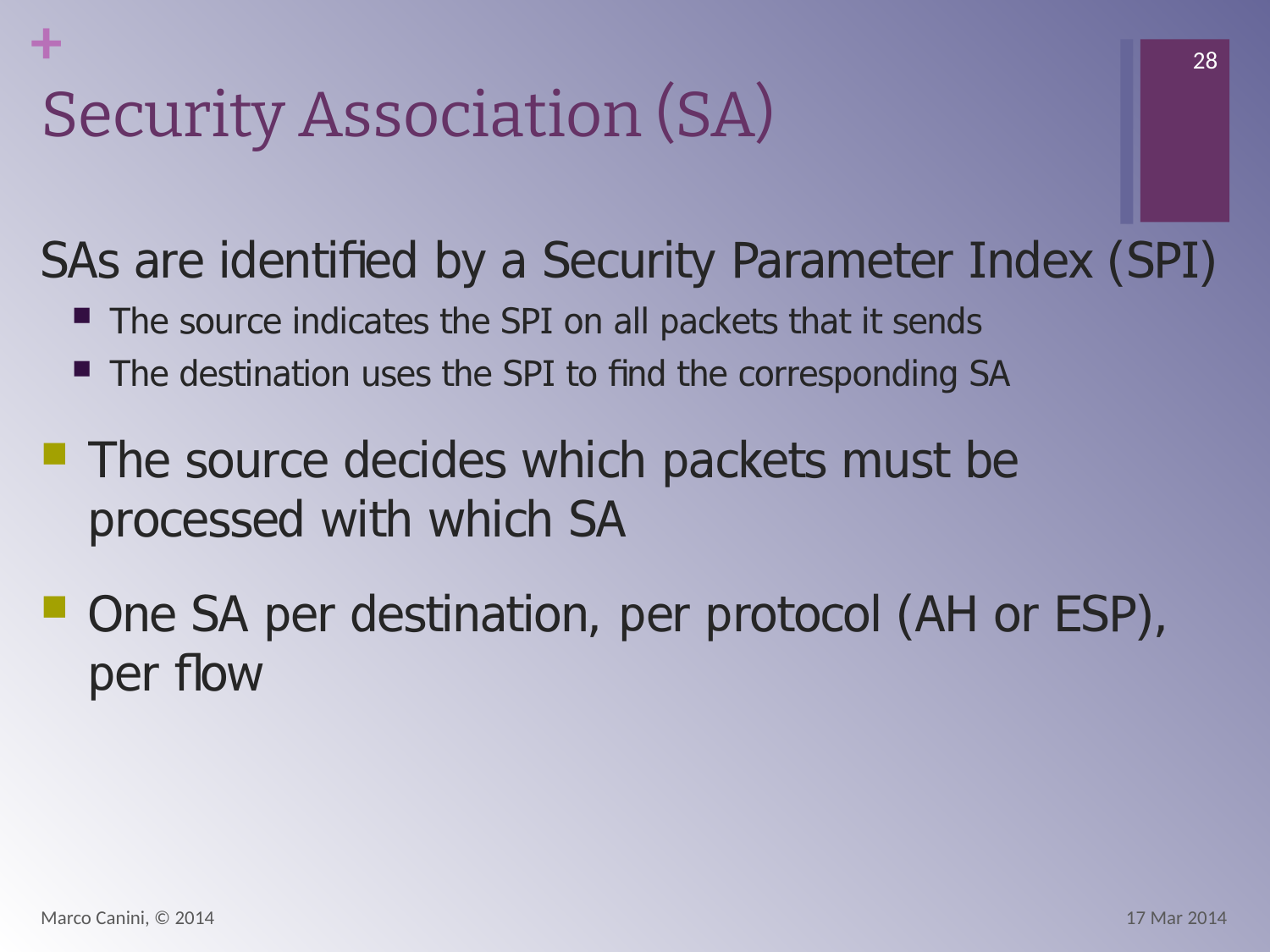

28
# Security Association (SA)
SAs are identified by a Security Parameter Index (SPI)
The source indicates the SPI on all packets that it sends
The destination uses the SPI to find the corresponding SA
The source decides which packets must be processed with which SA
One SA per destination, per protocol (AH or ESP), per flow

Marco Canini, © 2014
17 Mar 2014